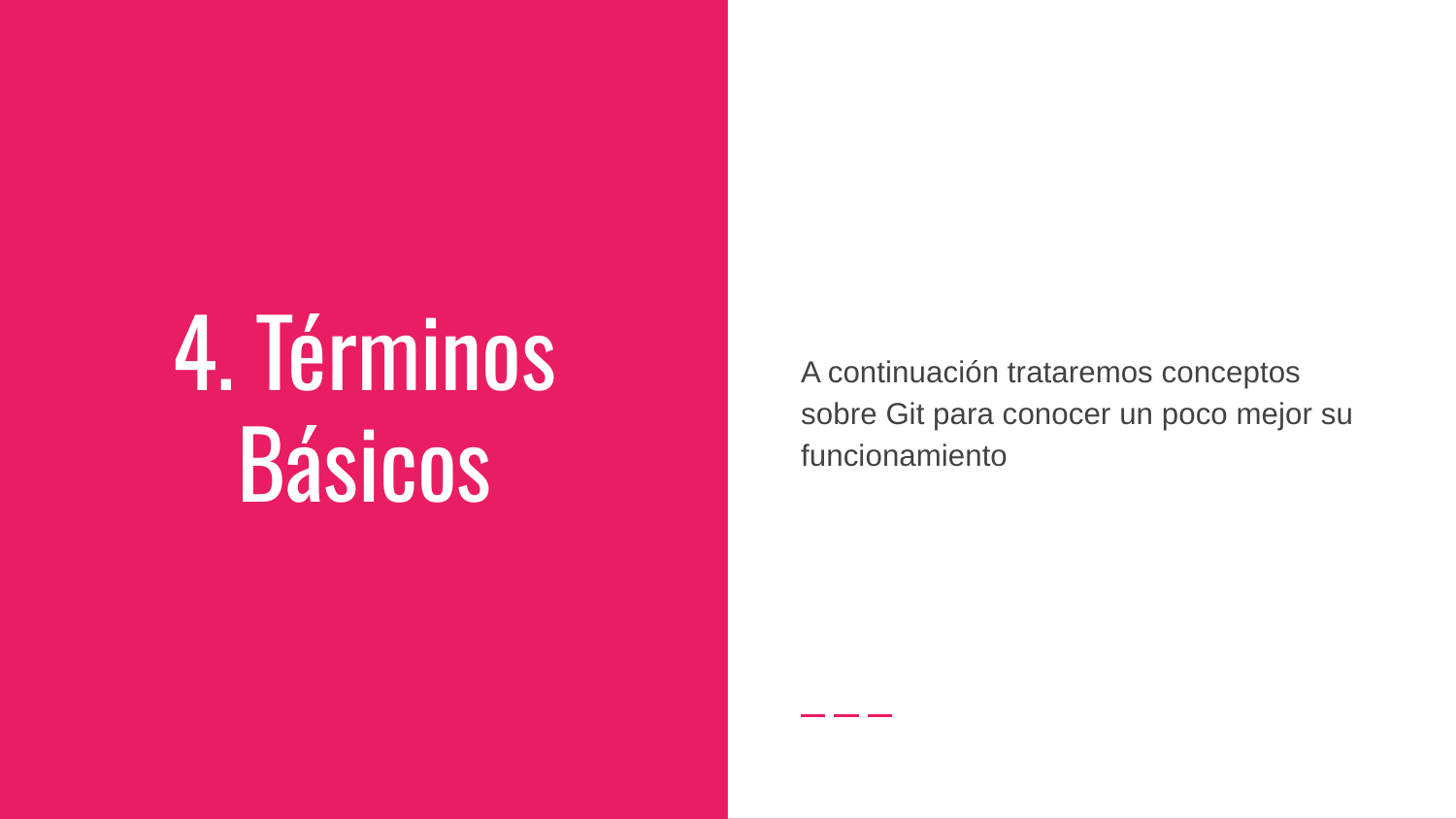

A continuación trataremos conceptos sobre Git para conocer un poco mejor su funcionamiento
# 4. Términos Básicos